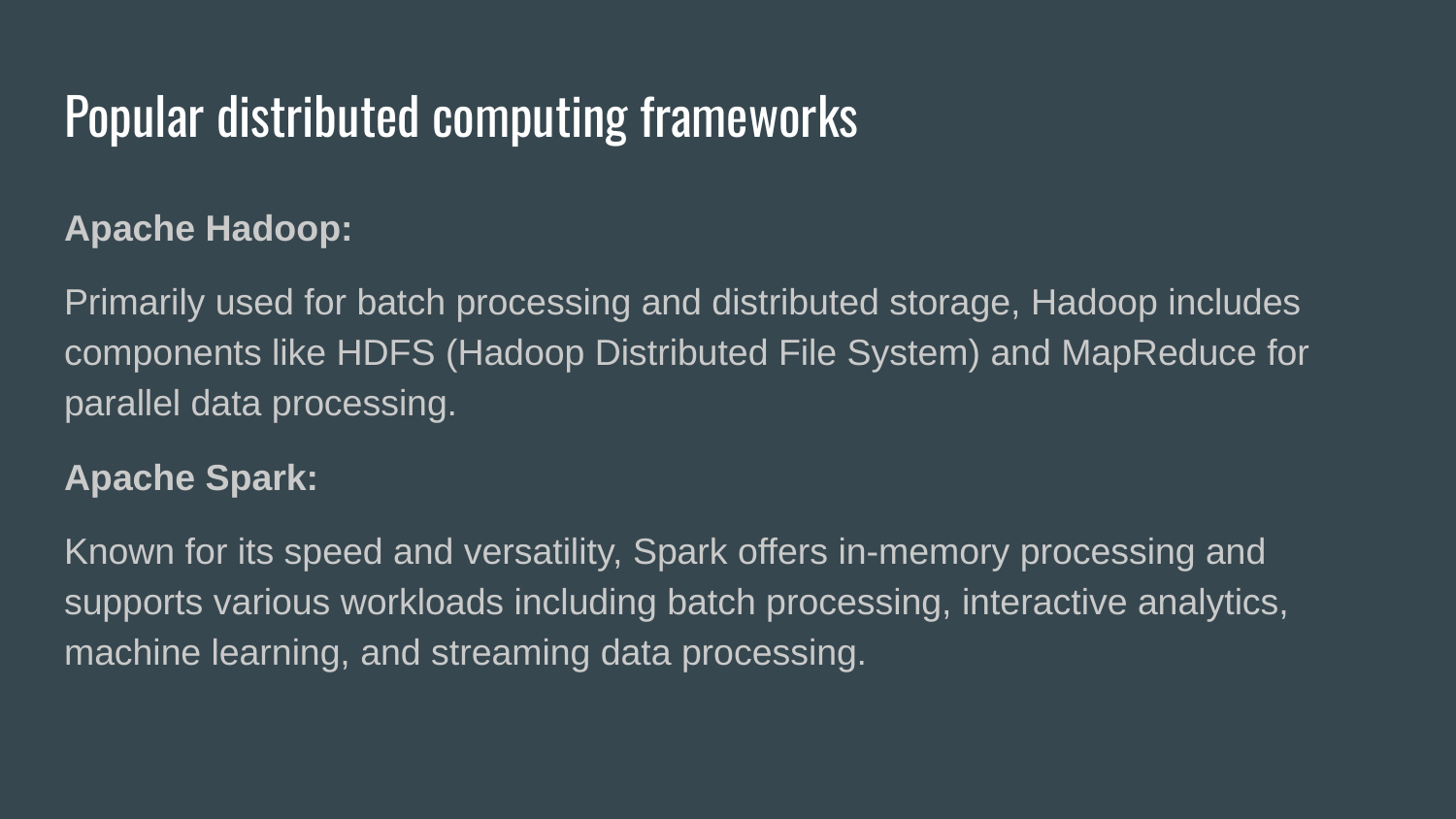

# Popular distributed computing frameworks
Apache Hadoop:
Primarily used for batch processing and distributed storage, Hadoop includes components like HDFS (Hadoop Distributed File System) and MapReduce for parallel data processing.
Apache Spark:
Known for its speed and versatility, Spark offers in-memory processing and supports various workloads including batch processing, interactive analytics, machine learning, and streaming data processing.